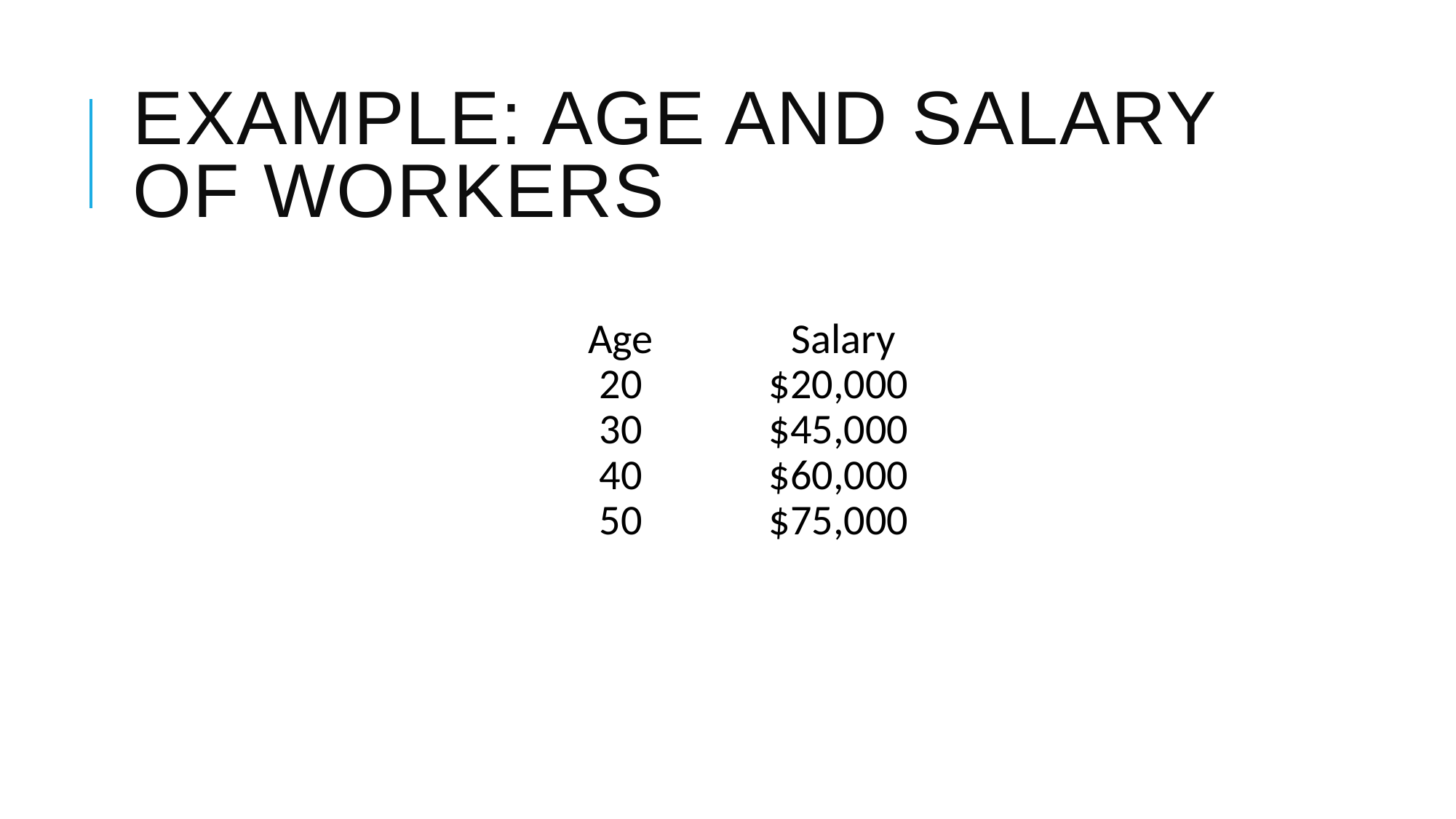

# Example: Age and Salary of Workers
| Age | Salary |
| --- | --- |
| 20 | $20,000 |
| 30 | $45,000 |
| 40 | $60,000 |
| 50 | $75,000 |